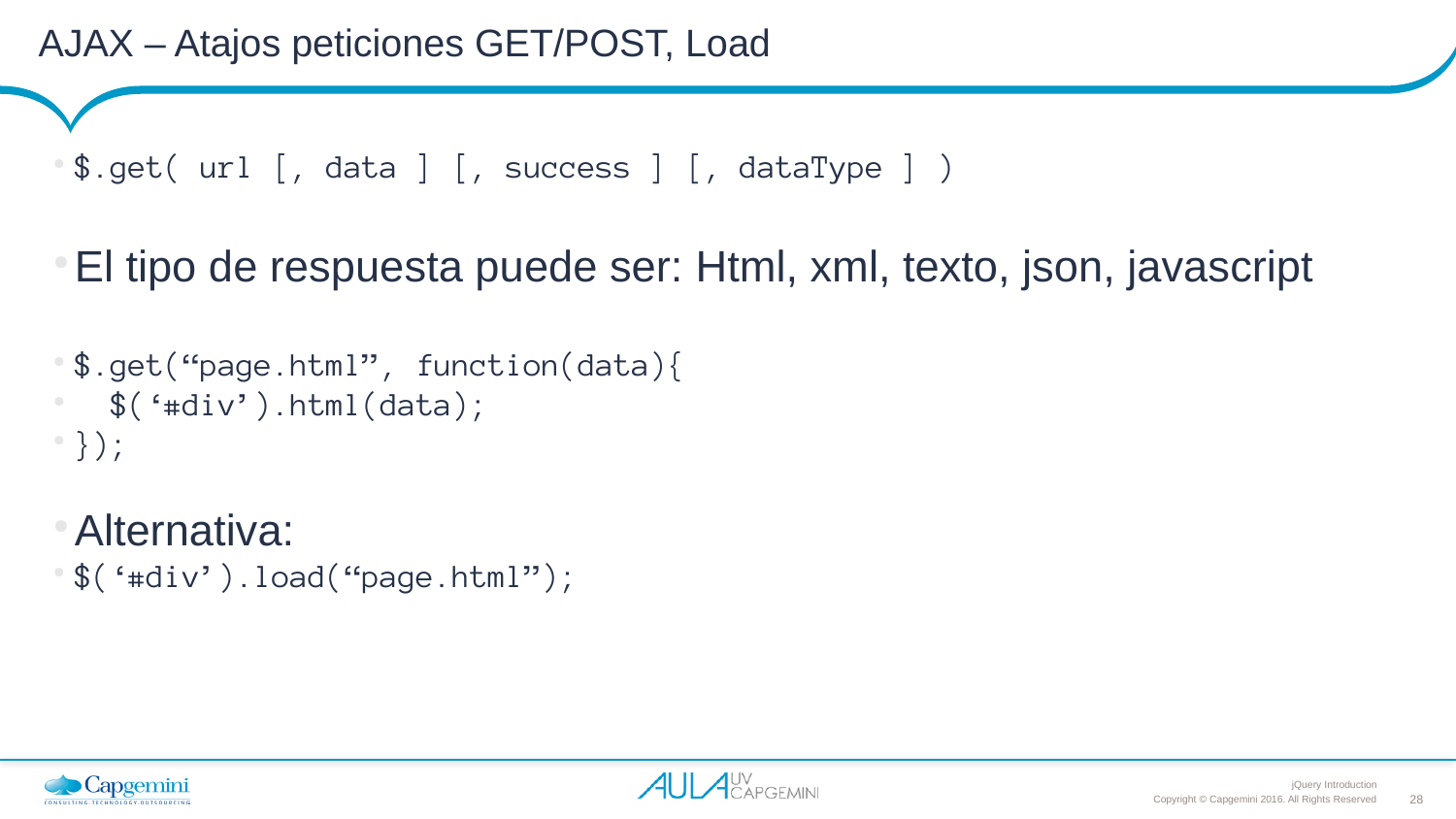

# AJAX – Atajos peticiones GET/POST, Load
$.get( url [, data ] [, success ] [, dataType ] )

El tipo de respuesta puede ser: Html, xml, texto, json, javascript

$.get(“page.html”, function(data){
  $(‘#div’).html(data);
});

Alternativa:
$(‘#div’).load(“page.html”);